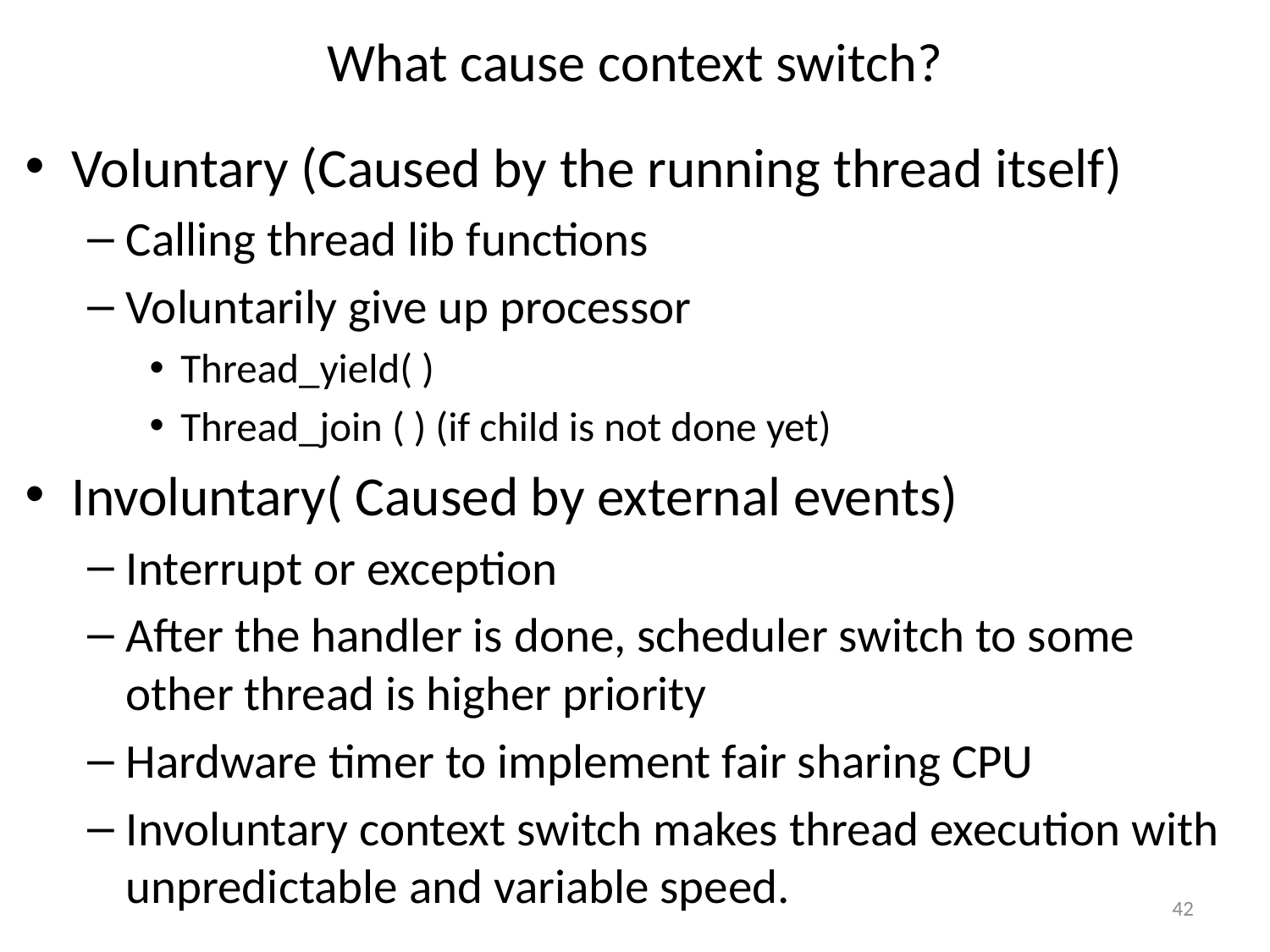

# What cause context switch?
Voluntary (Caused by the running thread itself)
Calling thread lib functions
Voluntarily give up processor
Thread_yield( )
Thread_join ( ) (if child is not done yet)
Involuntary( Caused by external events)
Interrupt or exception
After the handler is done, scheduler switch to some other thread is higher priority
Hardware timer to implement fair sharing CPU
Involuntary context switch makes thread execution with unpredictable and variable speed.

42